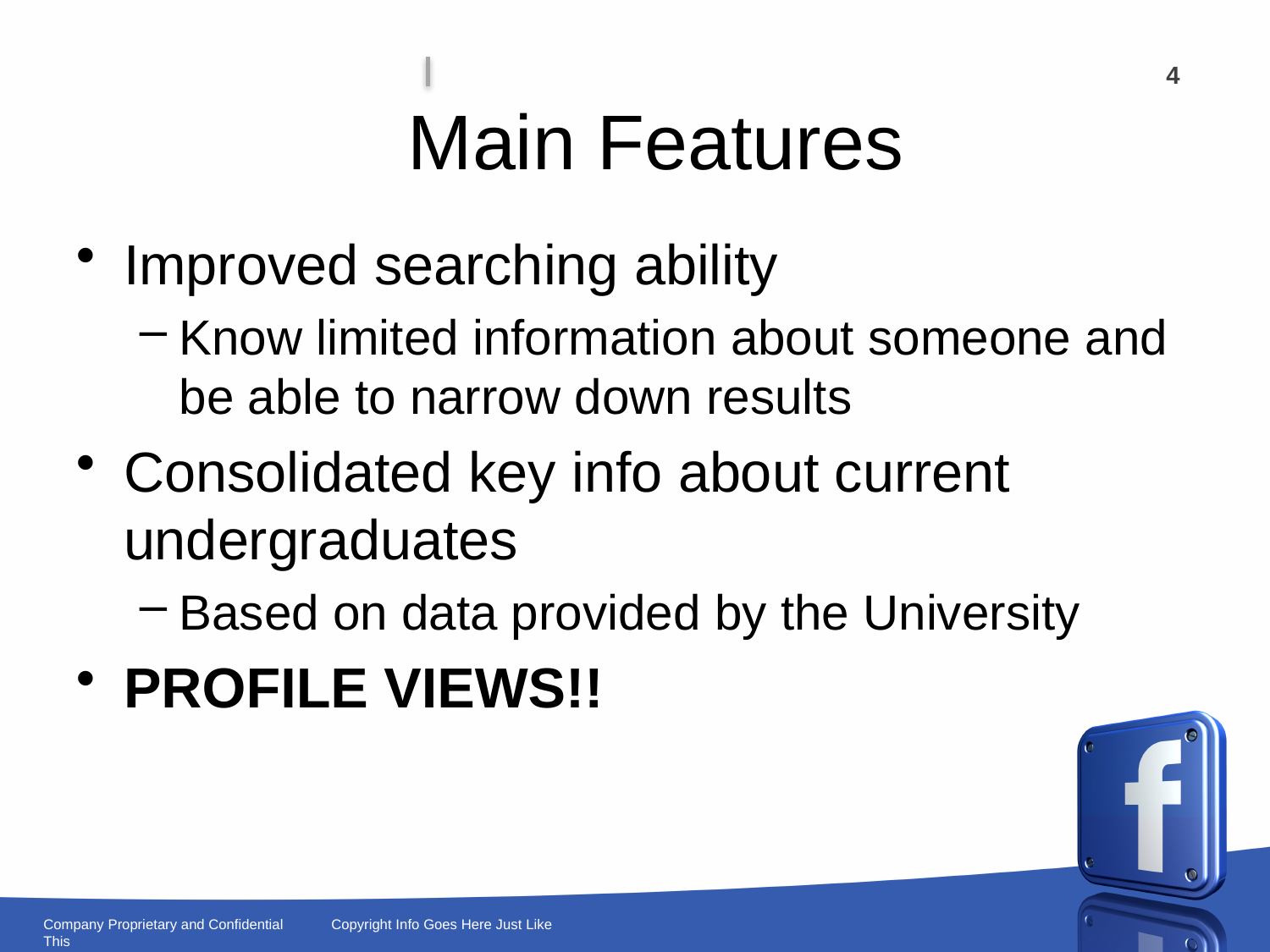

Main Features
Improved searching ability
Know limited information about someone and be able to narrow down results
Consolidated key info about current undergraduates
Based on data provided by the University
PROFILE VIEWS!!